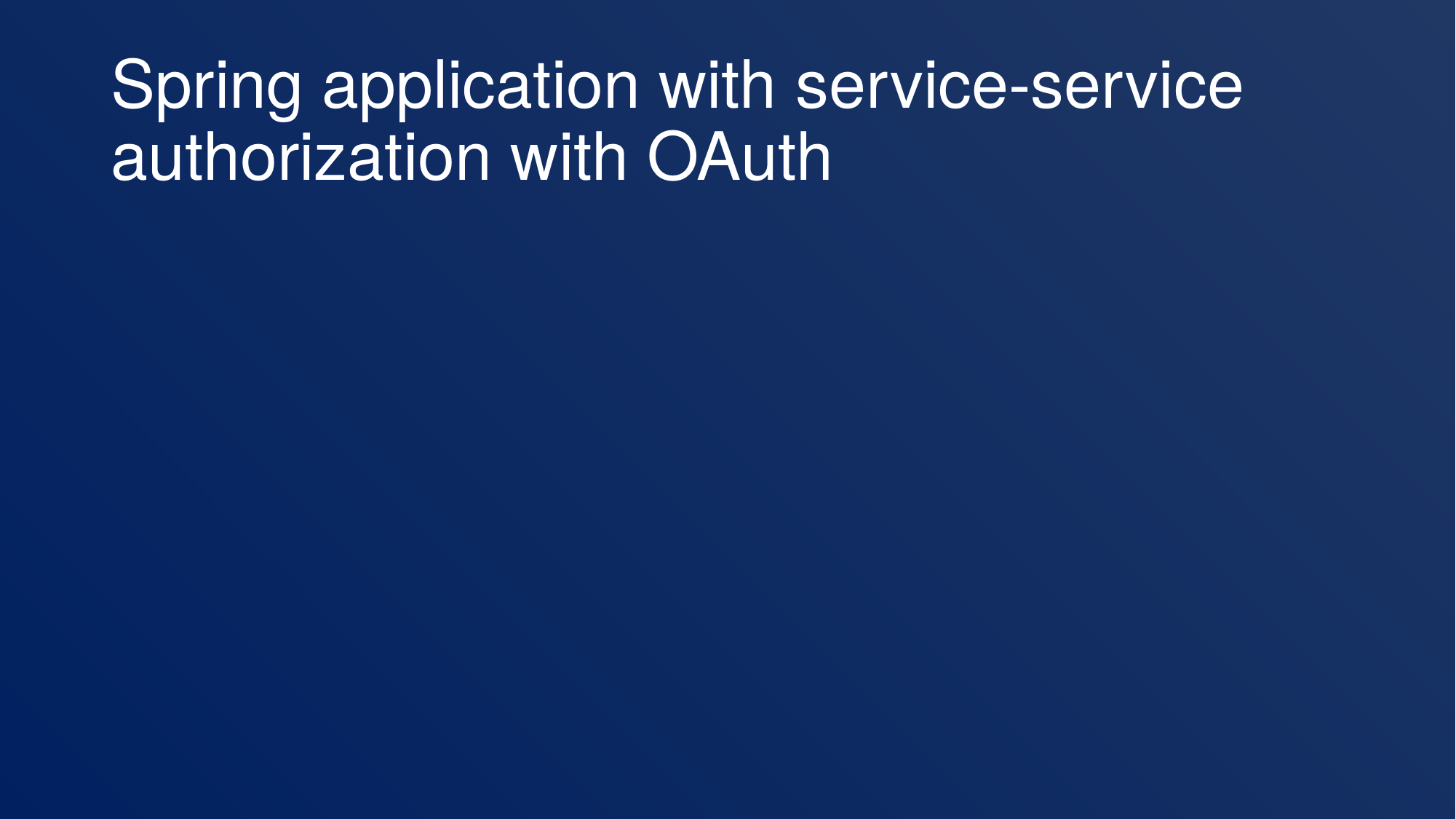

# Spring application with service-service authorization with OAuth